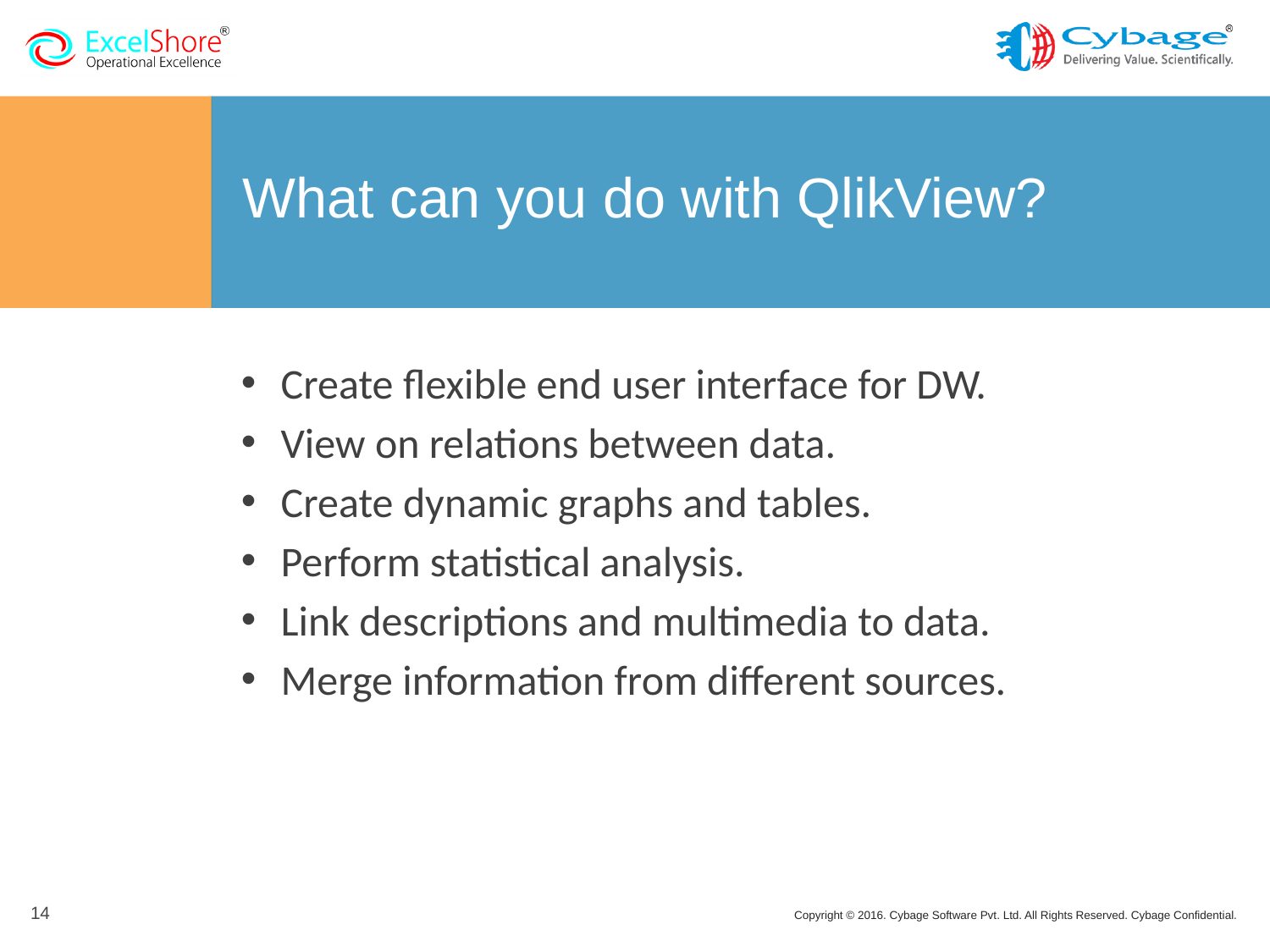

# What can you do with QlikView?
Create flexible end user interface for DW.
View on relations between data.
Create dynamic graphs and tables.
Perform statistical analysis.
Link descriptions and multimedia to data.
Merge information from different sources.
14